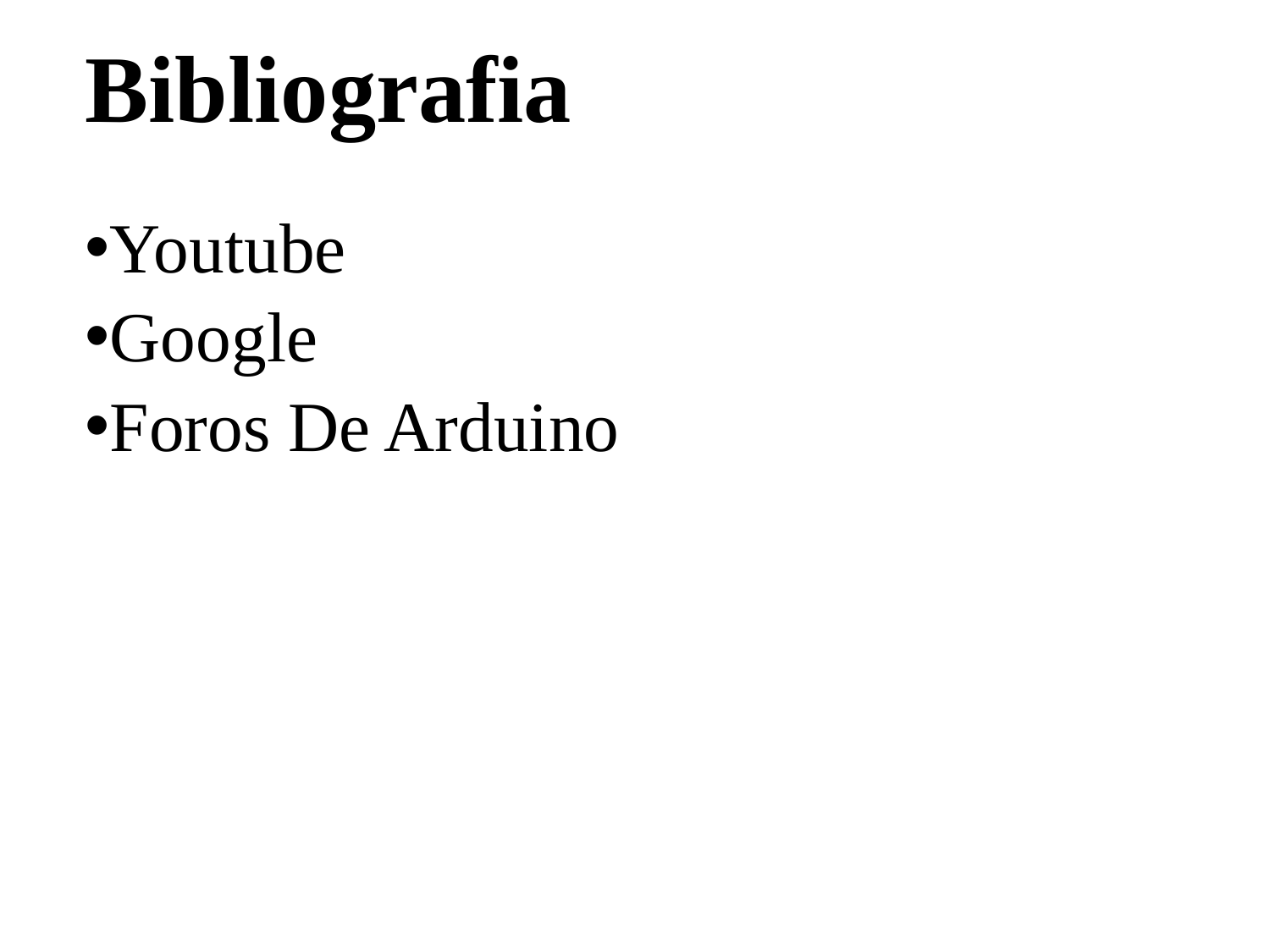

# Bibliografia
Youtube
Google
Foros De Arduino